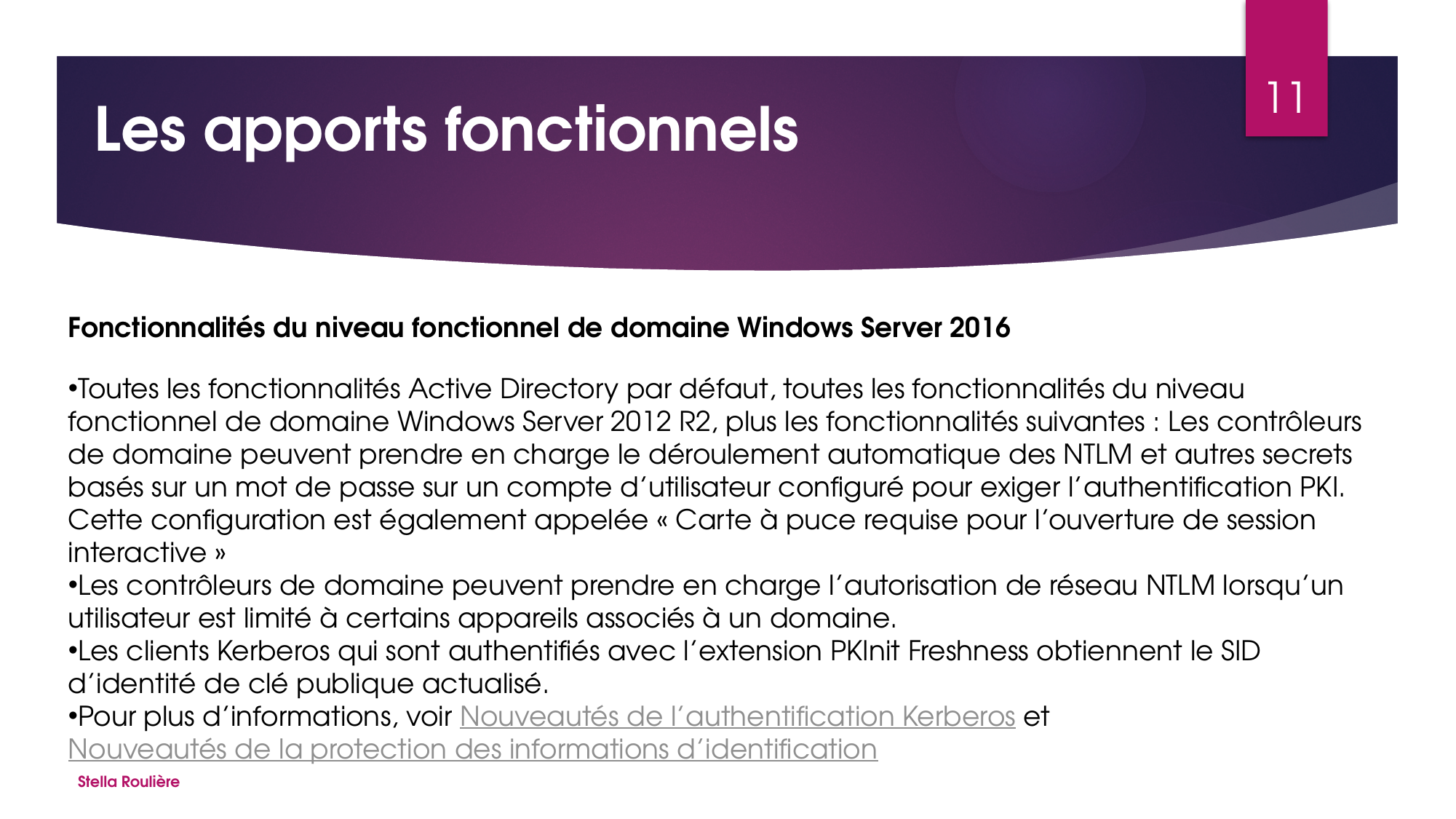

11
Les apports fonctionnels
Fonctionnalités du niveau fonctionnel de domaine Windows Server 2016
Toutes les fonctionnalités Active Directory par défaut, toutes les fonctionnalités du niveau fonctionnel de domaine Windows Server 2012 R2, plus les fonctionnalités suivantes : Les contrôleurs de domaine peuvent prendre en charge le déroulement automatique des NTLM et autres secrets basés sur un mot de passe sur un compte d’utilisateur configuré pour exiger l’authentification PKI. Cette configuration est également appelée « Carte à puce requise pour l’ouverture de session interactive »
Les contrôleurs de domaine peuvent prendre en charge l’autorisation de réseau NTLM lorsqu’un utilisateur est limité à certains appareils associés à un domaine.
Les clients Kerberos qui sont authentifiés avec l’extension PKInit Freshness obtiennent le SID d’identité de clé publique actualisé.
Pour plus d’informations, voir Nouveautés de l’authentification Kerberos et Nouveautés de la protection des informations d’identification
Stella Roulière